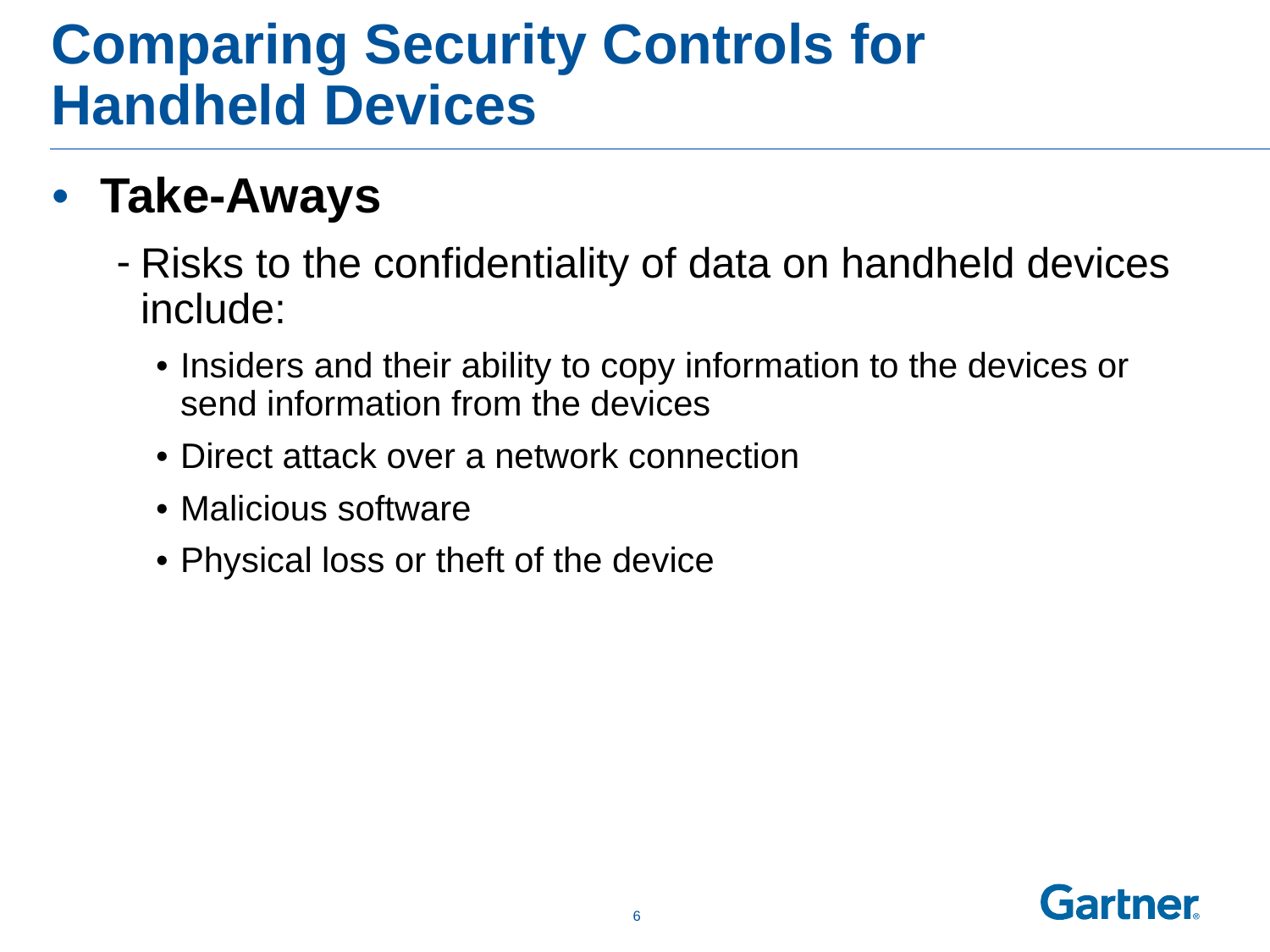

# Comparing Security Controls for Handheld Devices
Take-Aways
Risks to the confidentiality of data on handheld devices include:
Insiders and their ability to copy information to the devices or send information from the devices
Direct attack over a network connection
Malicious software
Physical loss or theft of the device
 6